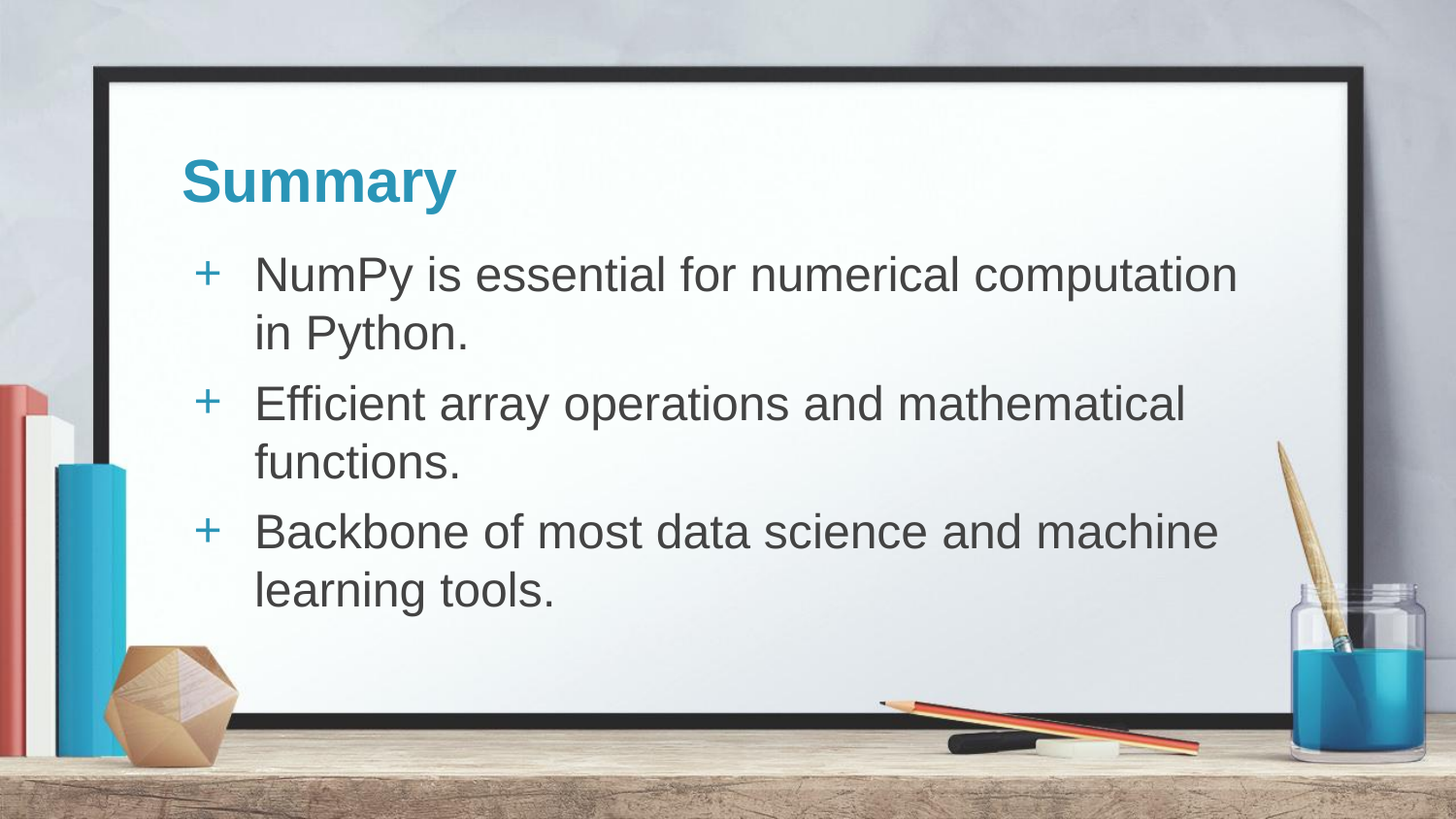

# Summary
NumPy is essential for numerical computation in Python.
Efficient array operations and mathematical functions.
Backbone of most data science and machine learning tools.